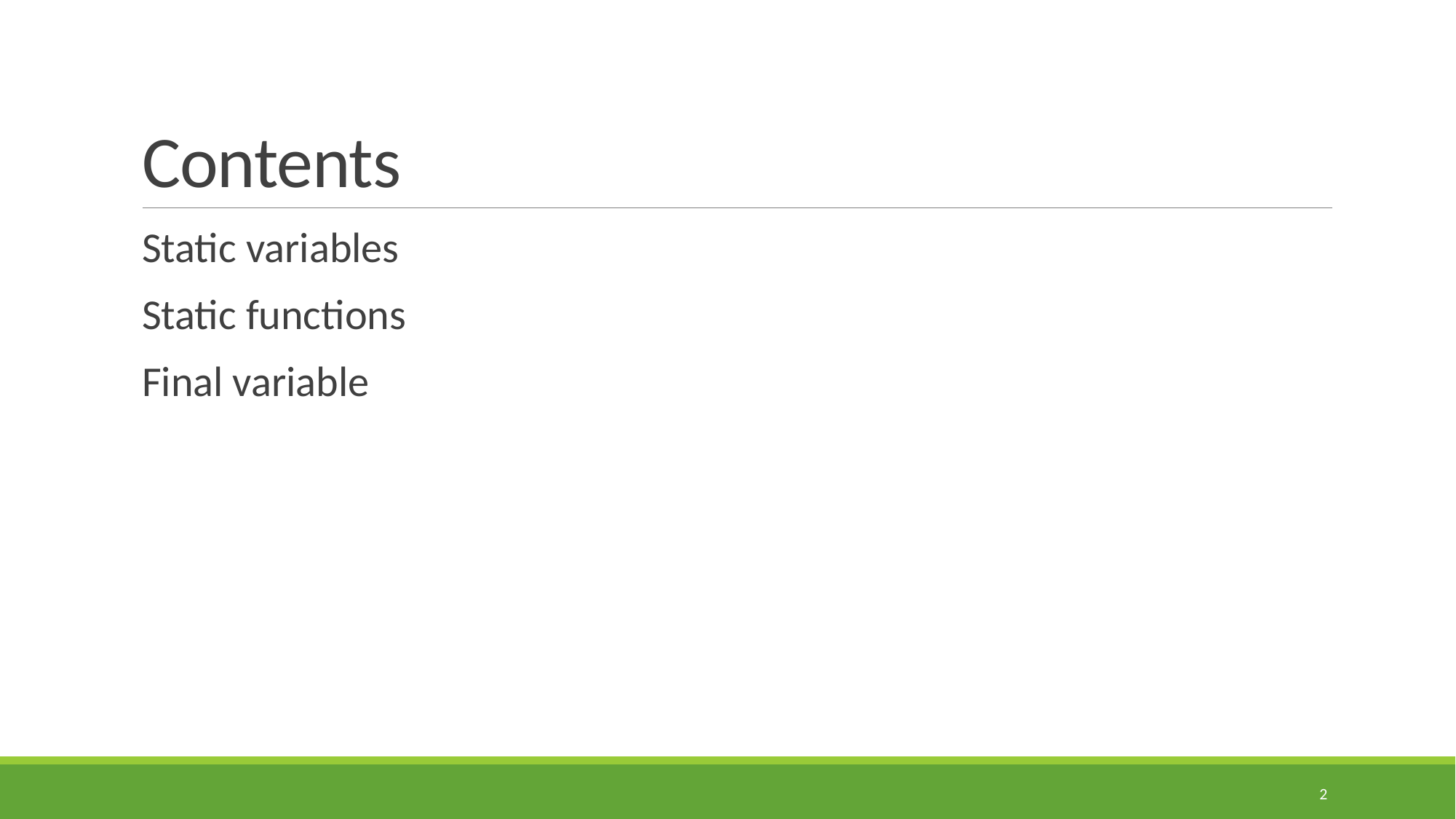

# Contents
Static variables
Static functions
Final variable
2